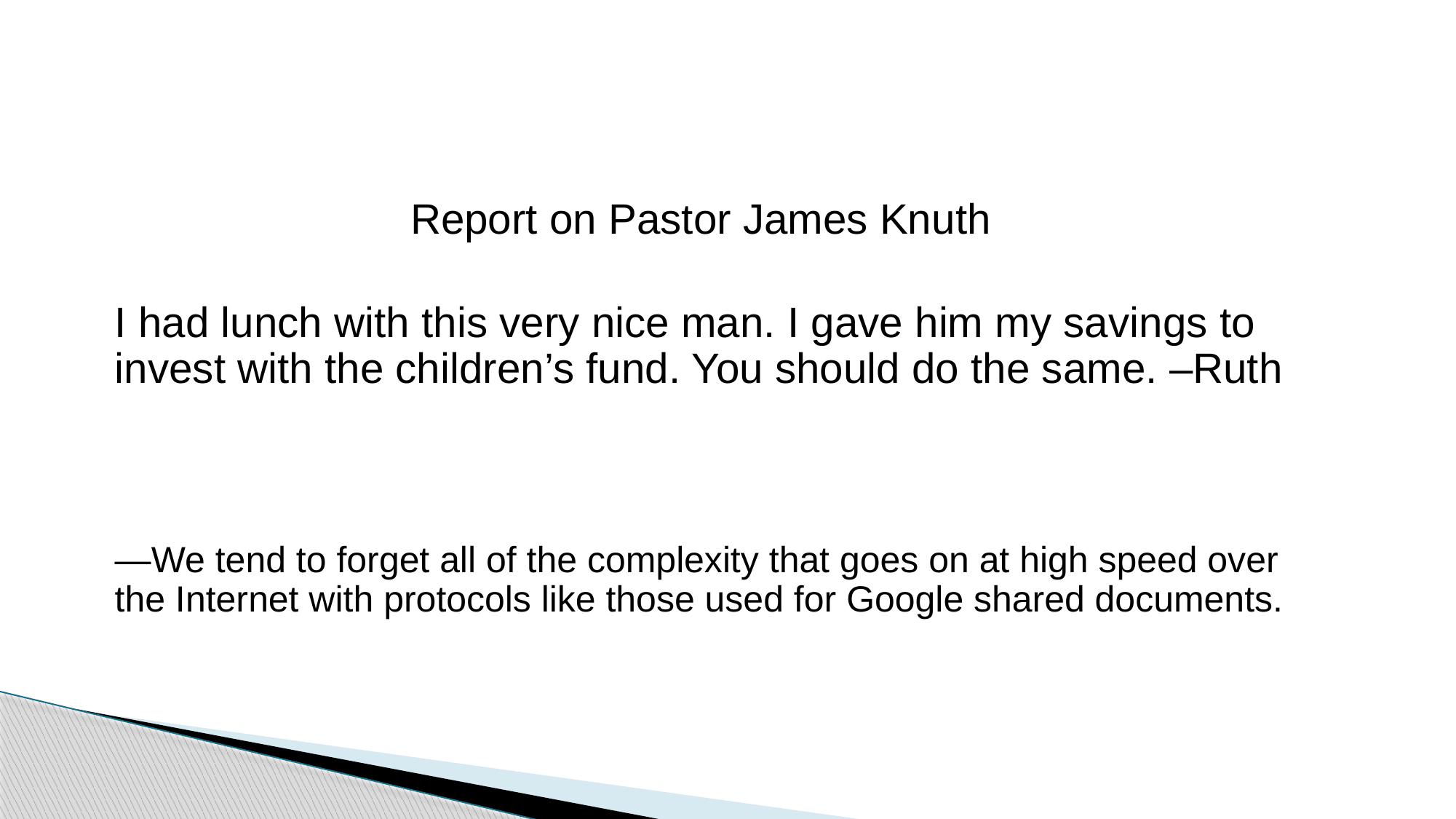

#

Report on Pastor James Knuth

I had lunch with this very nice man. I gave him my savings to invest with the children’s fund. You should do the same. –Ruth

—We tend to forget all of the complexity that goes on at high speed over the Internet with protocols like those used for Google shared documents.